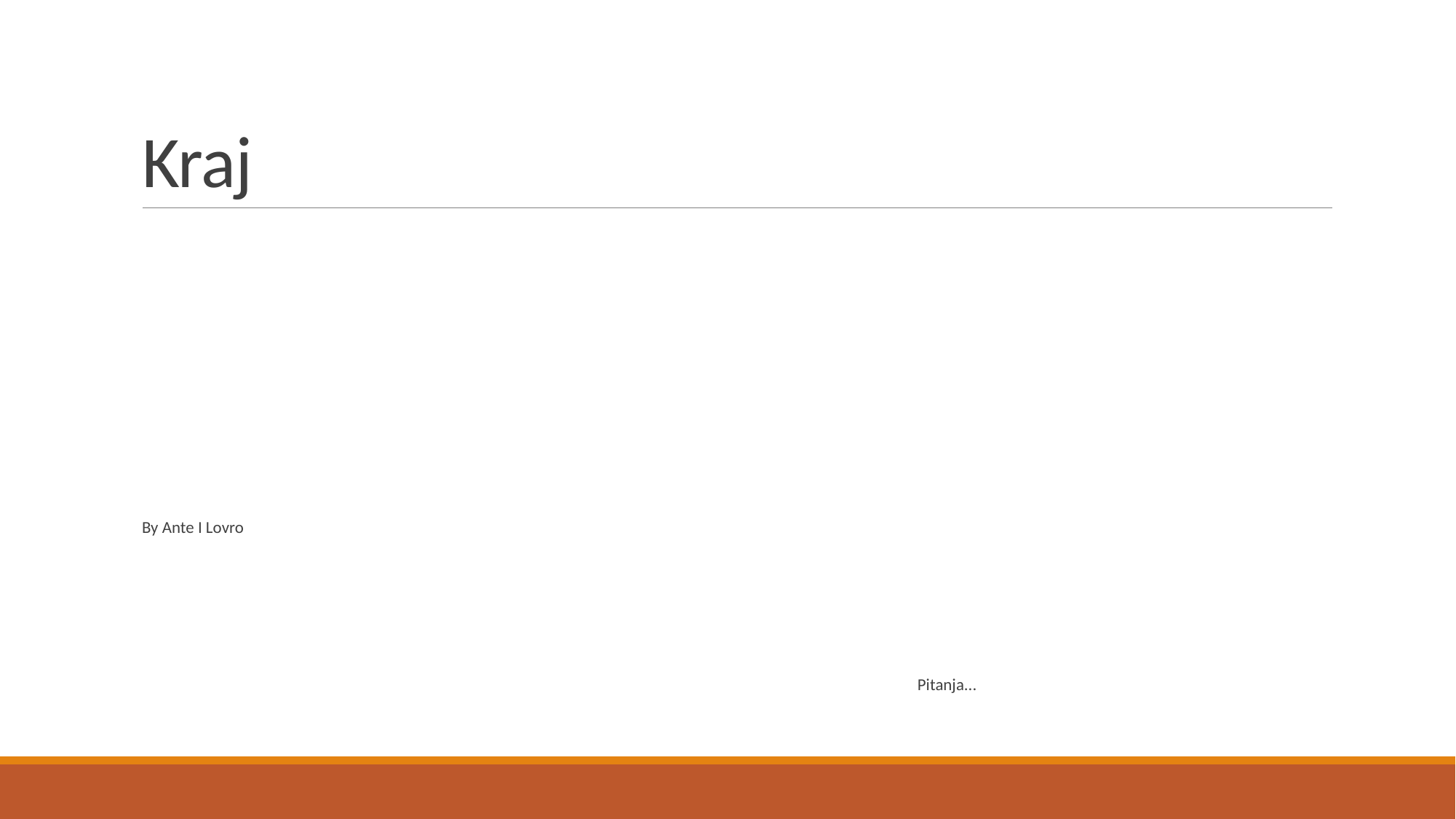

# Kraj

By Ante I Lovro

                                                                                                                                                                                                           Pitanja...